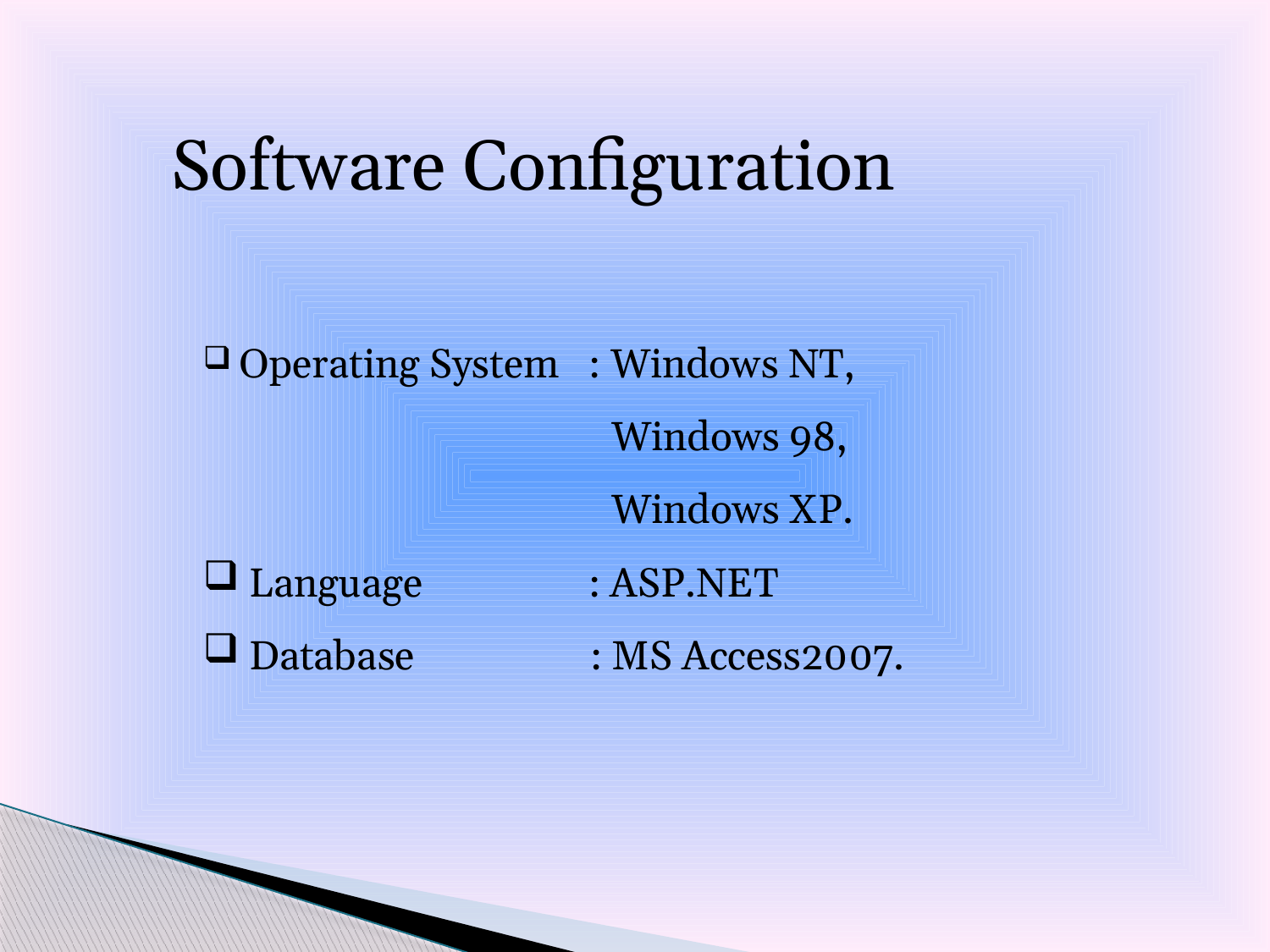

Software Configuration
 Operating System   : Windows NT,
                                          Windows 98,
                                          Windows XP.
 Language                 : ASP.NET
 Database                  : MS Access2007.